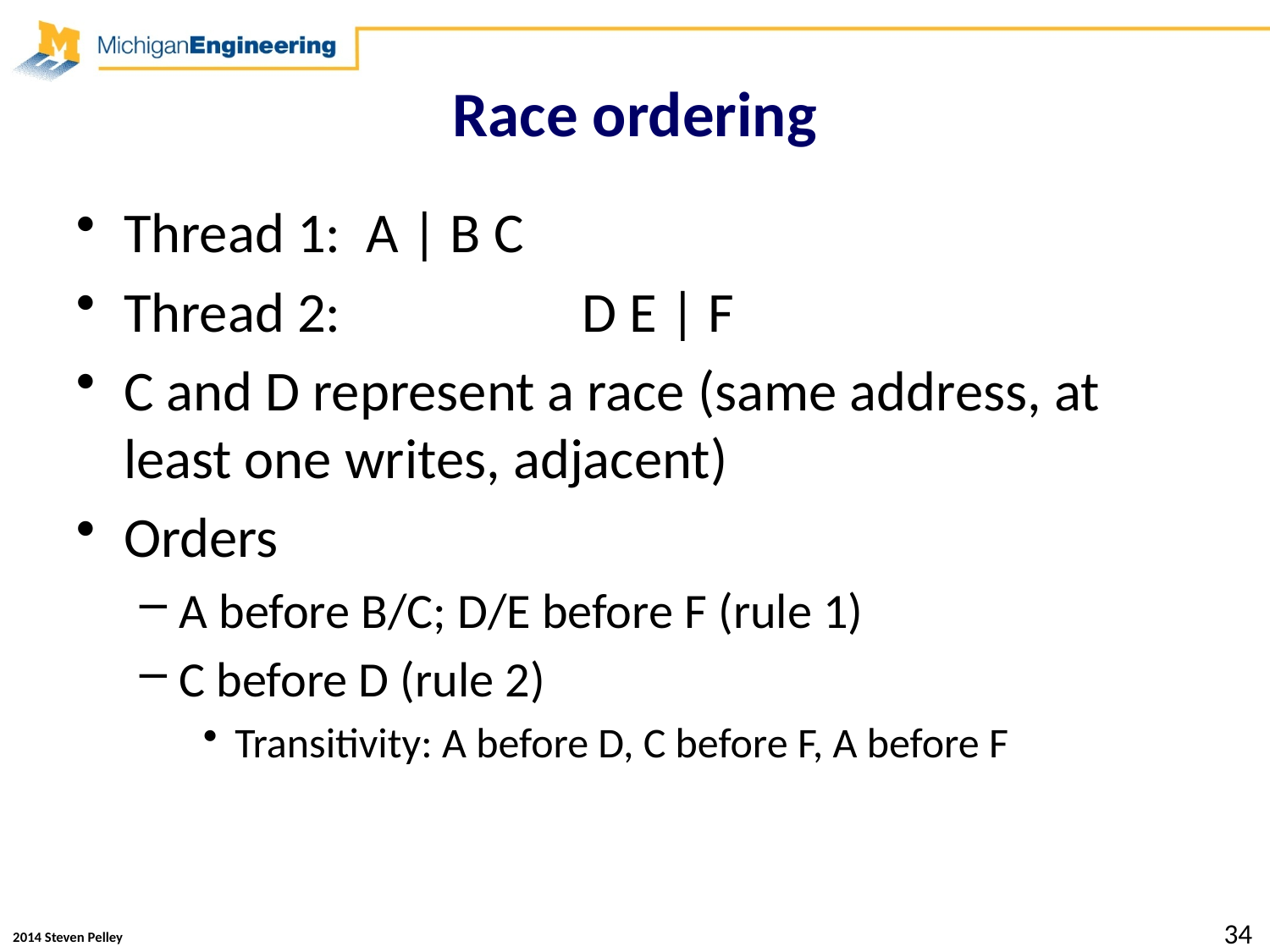

# Race ordering
Thread 1:  A | B C
Thread 2:                   D E | F
C and D represent a race (same address, at least one writes, adjacent)
Orders
A before B/C; D/E before F (rule 1)
C before D (rule 2)
Transitivity: A before D, C before F, A before F
34